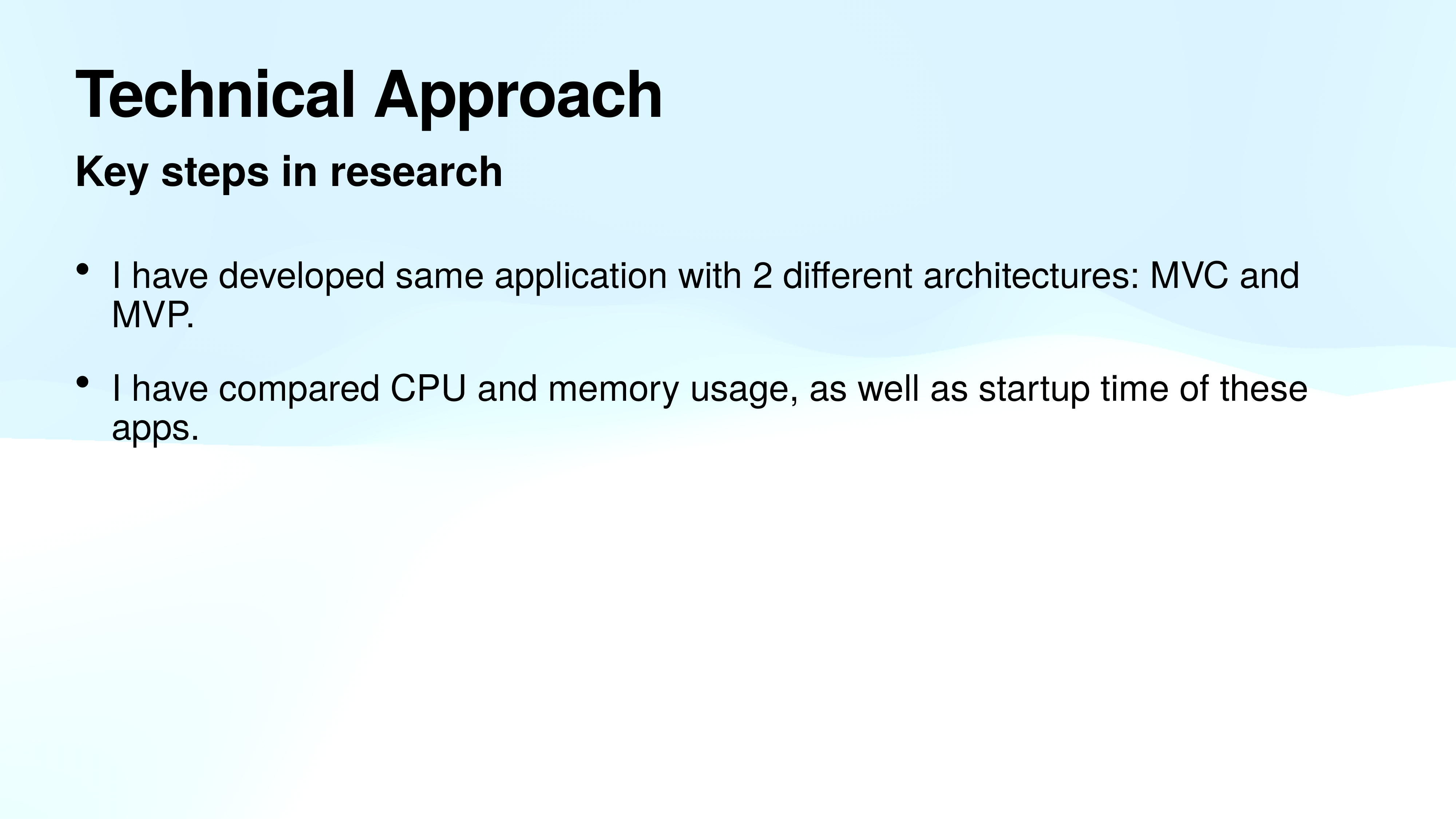

# Technical Approach
Key steps in research
I have developed same application with 2 different architectures: MVC and MVP.
I have compared CPU and memory usage, as well as startup time of these apps.